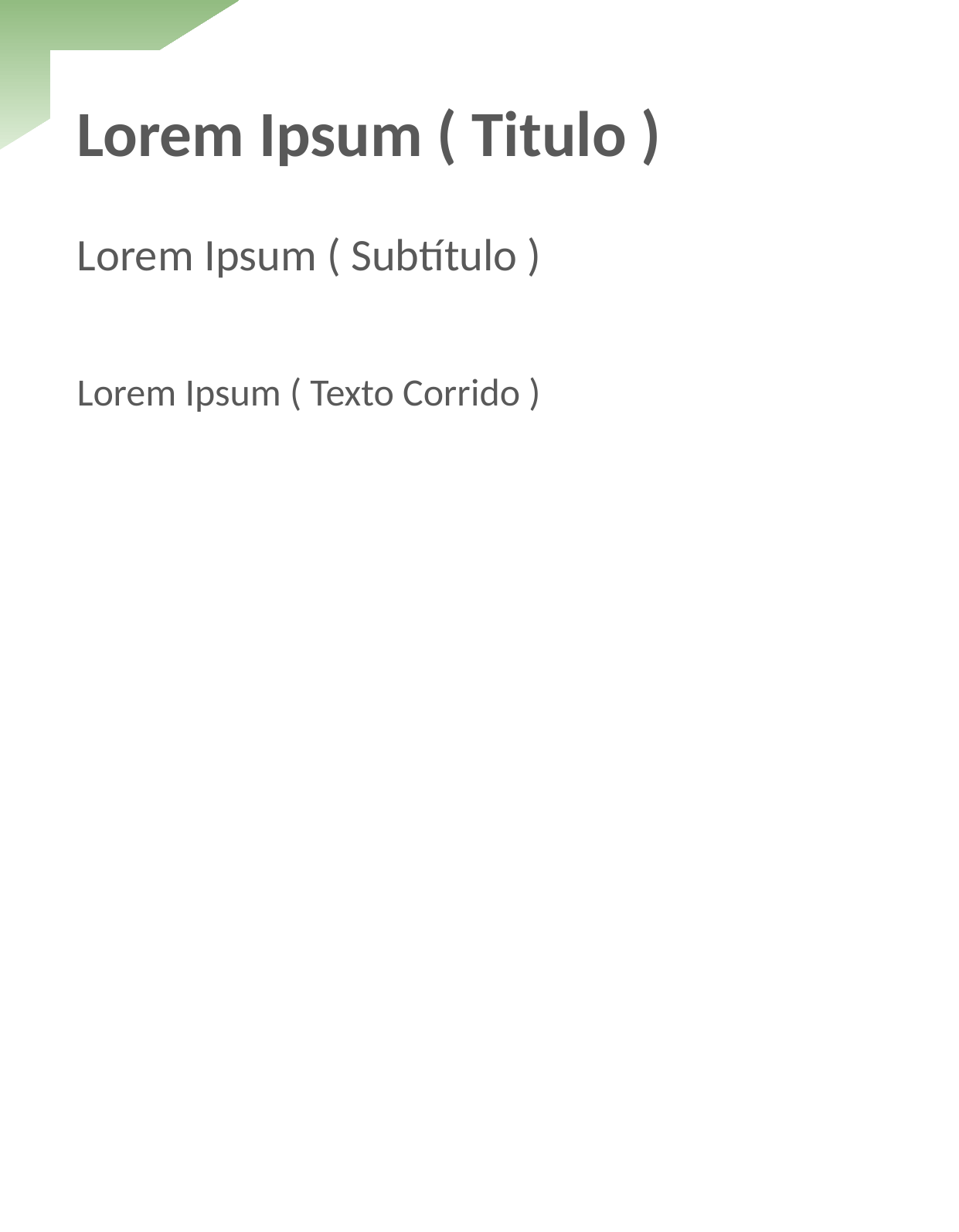

# Lorem Ipsum ( Titulo )
Lorem Ipsum ( Subtítulo )
Lorem Ipsum ( Texto Corrido )